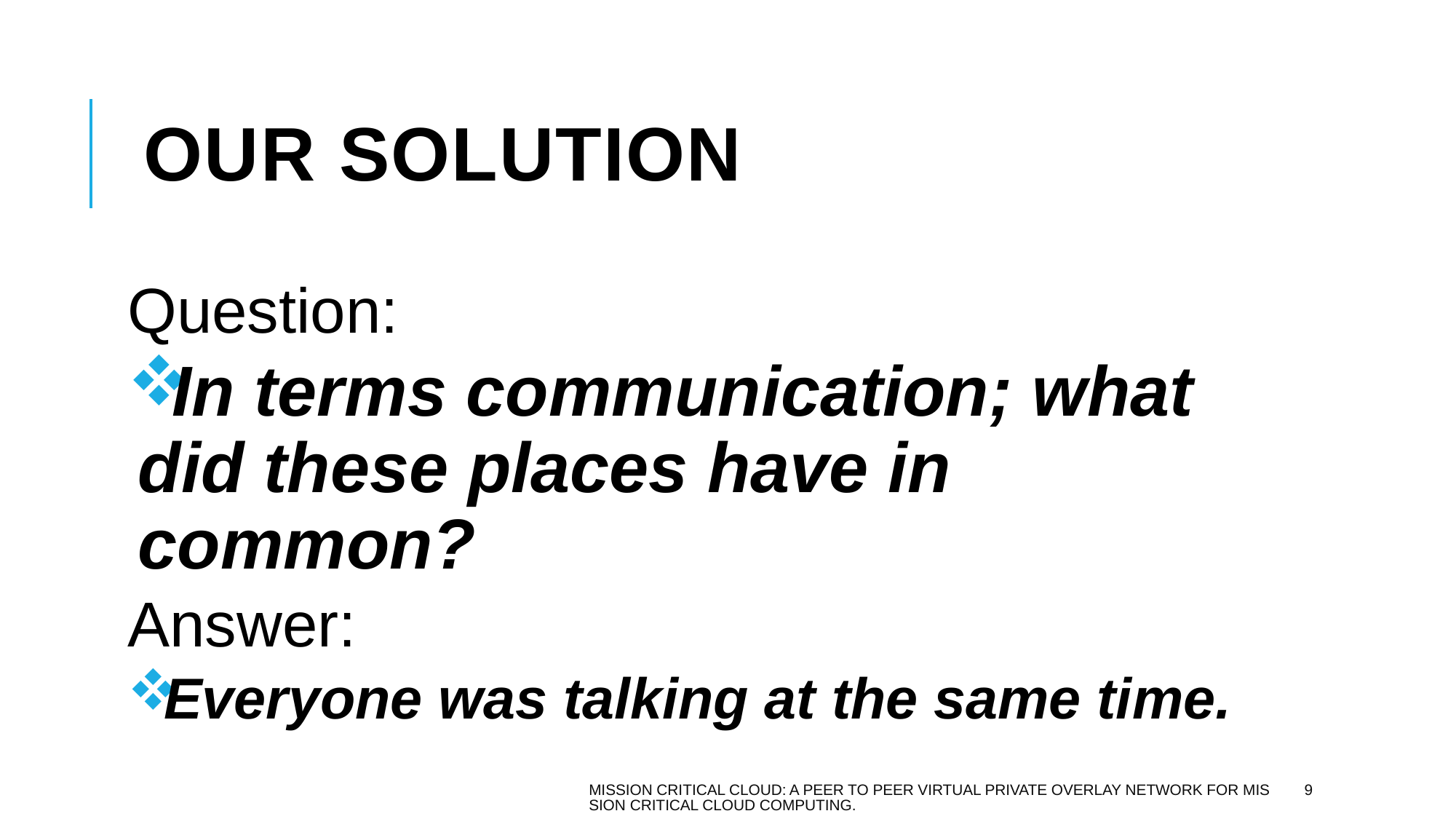

# Our Solution
Question:
 In terms communication; what did these places have in common?
Answer:
 Everyone was talking at the same time.

Mission Critical Cloud: A peer to peer virtual private overlay network for mission critical cloud computing.
9